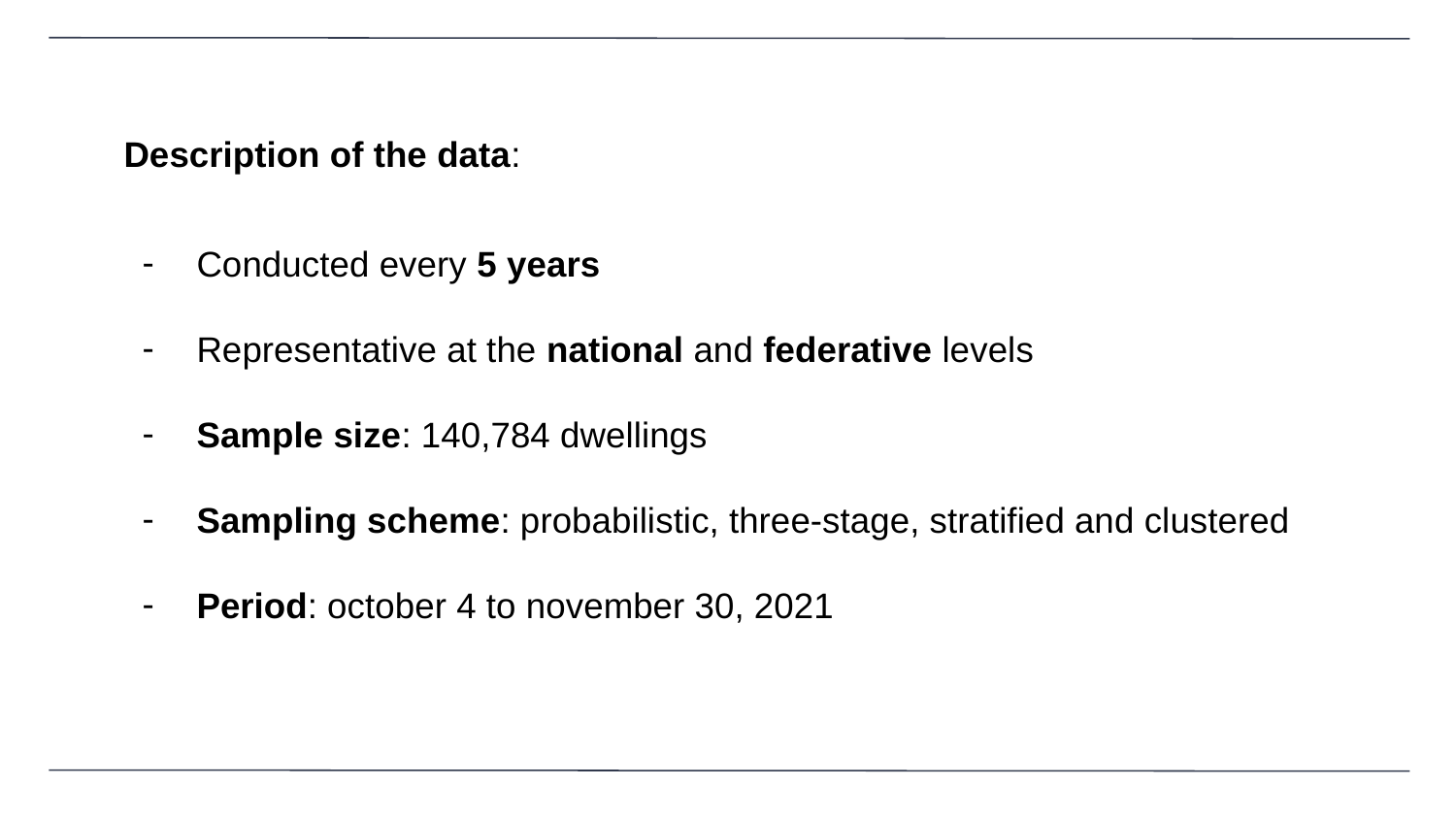

Description of the data:
Conducted every 5 years
Representative at the national and federative levels
Sample size: 140,784 dwellings
Sampling scheme: probabilistic, three-stage, stratified and clustered
Period: october 4 to november 30, 2021